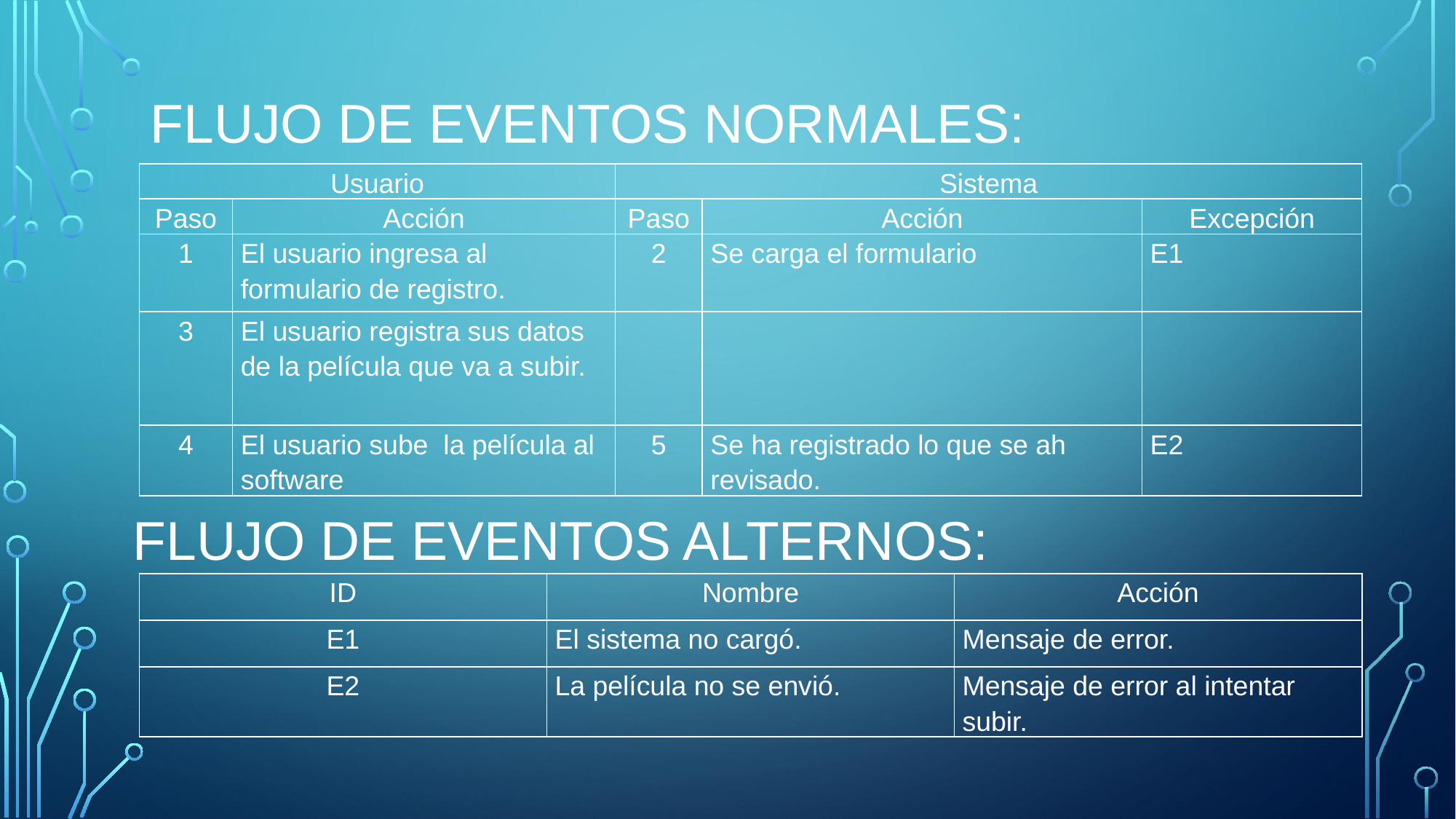

# Flujo de eventos normales:
| Usuario |  | Sistema |  |  |
| --- | --- | --- | --- | --- |
| Paso | Acción | Paso | Acción | Excepción |
| 1 | El usuario ingresa al formulario de registro. | 2 | Se carga el formulario | E1 |
| 3 | El usuario registra sus datos de la película que va a subir. |  |  |  |
| 4 | El usuario sube la película al software | 5 | Se ha registrado lo que se ah revisado. | E2 |
Flujo de eventos alternos:
| ID | Nombre | Acción |
| --- | --- | --- |
| E1 | El sistema no cargó. | Mensaje de error. |
| E2 | La película no se envió. | Mensaje de error al intentar subir. |